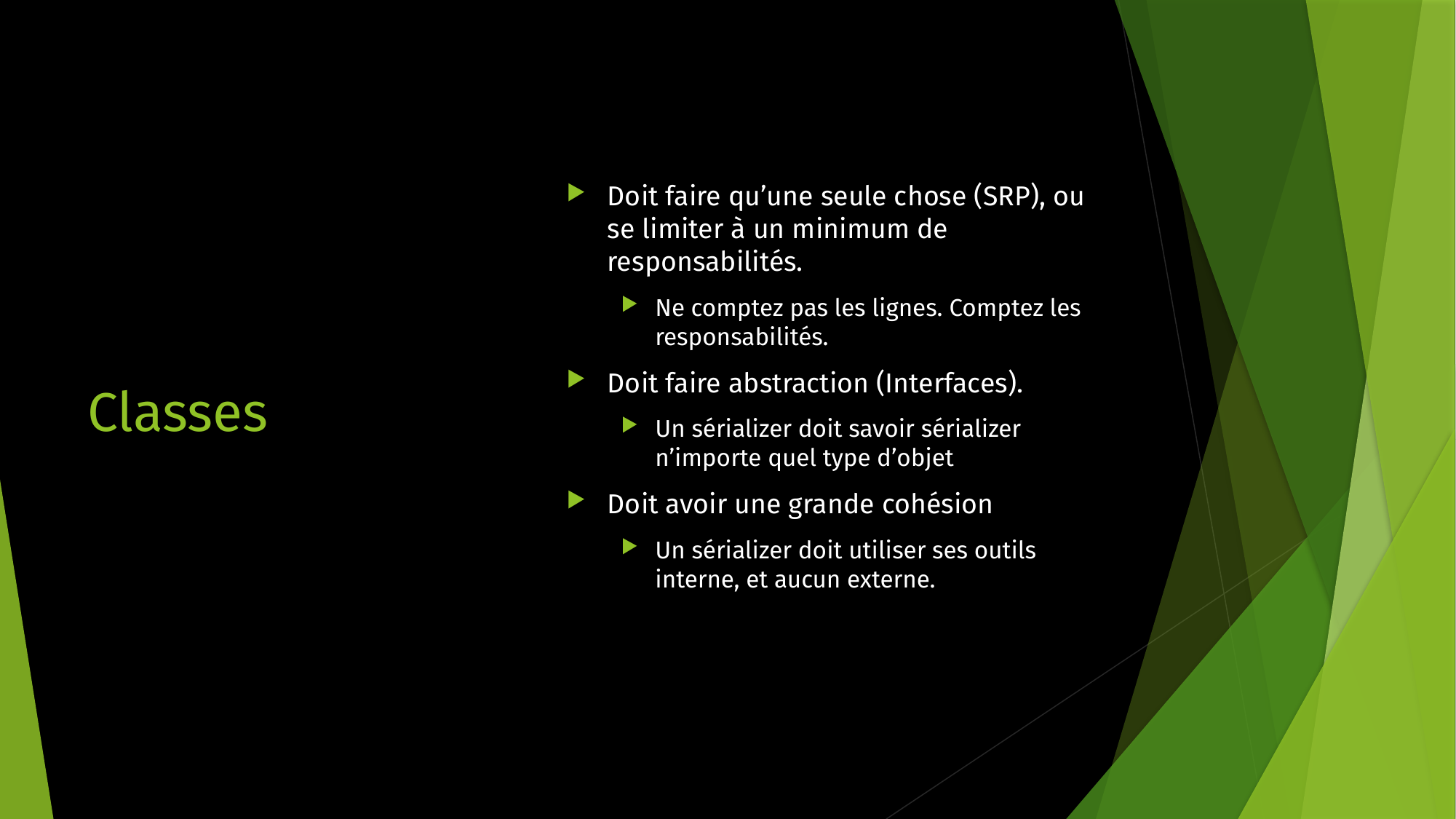

# Classes
Doit faire qu’une seule chose (SRP), ou se limiter à un minimum de responsabilités.
Ne comptez pas les lignes. Comptez les responsabilités.
Doit faire abstraction (Interfaces).
Un sérializer doit savoir sérializer n’importe quel type d’objet
Doit avoir une grande cohésion
Un sérializer doit utiliser ses outils interne, et aucun externe.